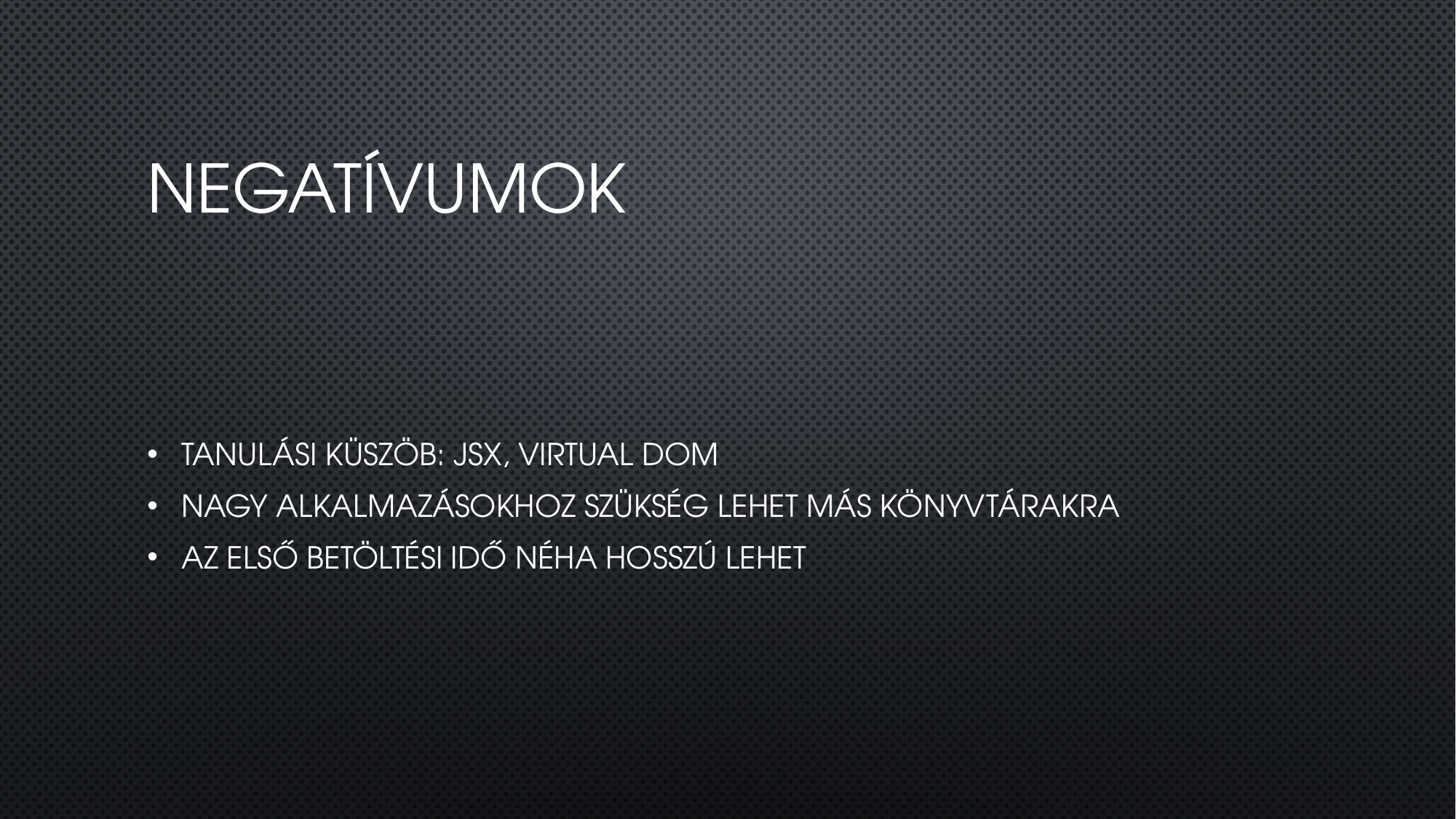

# Negatívumok
Tanulási küszöb: jsx, virtual dom
Nagy alkalmazásokhoz szükség lehet más könyvtárakra
Az első betöltési idő néha hosszú lehet